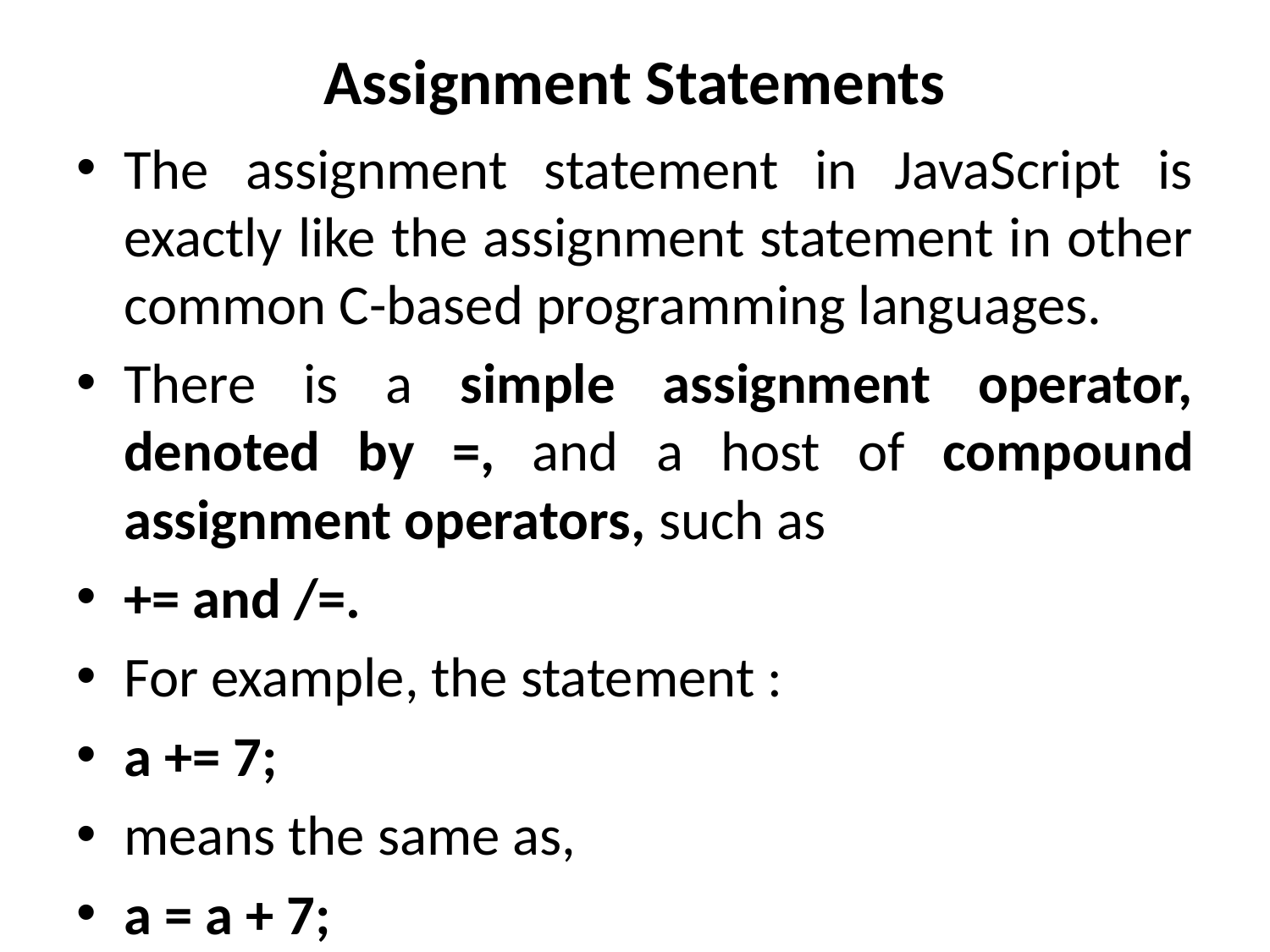

# Assignment Statements
The assignment statement in JavaScript is exactly like the assignment statement in other common C-based programming languages.
There is a simple assignment operator, denoted by =, and a host of compound assignment operators, such as
+= and /=.
For example, the statement :
a += 7;
means the same as,
a = a + 7;